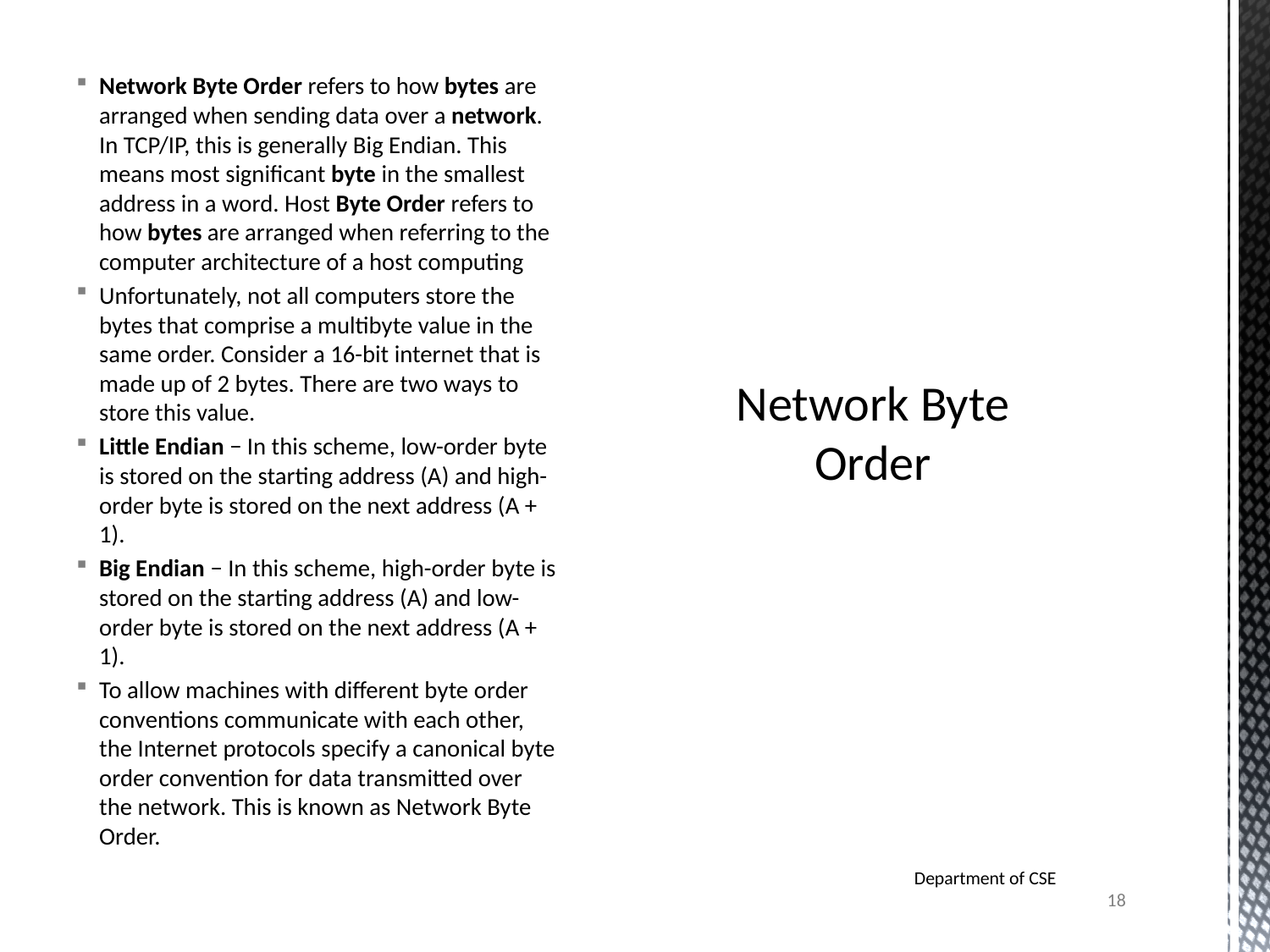

Network Byte Order refers to how bytes are arranged when sending data over a network. In TCP/IP, this is generally Big Endian. This means most significant byte in the smallest address in a word. Host Byte Order refers to how bytes are arranged when referring to the computer architecture of a host computing
Unfortunately, not all computers store the bytes that comprise a multibyte value in the same order. Consider a 16-bit internet that is made up of 2 bytes. There are two ways to store this value.
Little Endian − In this scheme, low-order byte is stored on the starting address (A) and high-order byte is stored on the next address (A + 1).
Big Endian − In this scheme, high-order byte is stored on the starting address (A) and low-order byte is stored on the next address (A + 1).
To allow machines with different byte order conventions communicate with each other, the Internet protocols specify a canonical byte order convention for data transmitted over the network. This is known as Network Byte Order.
# Network Byte Order
Department of CSE
18